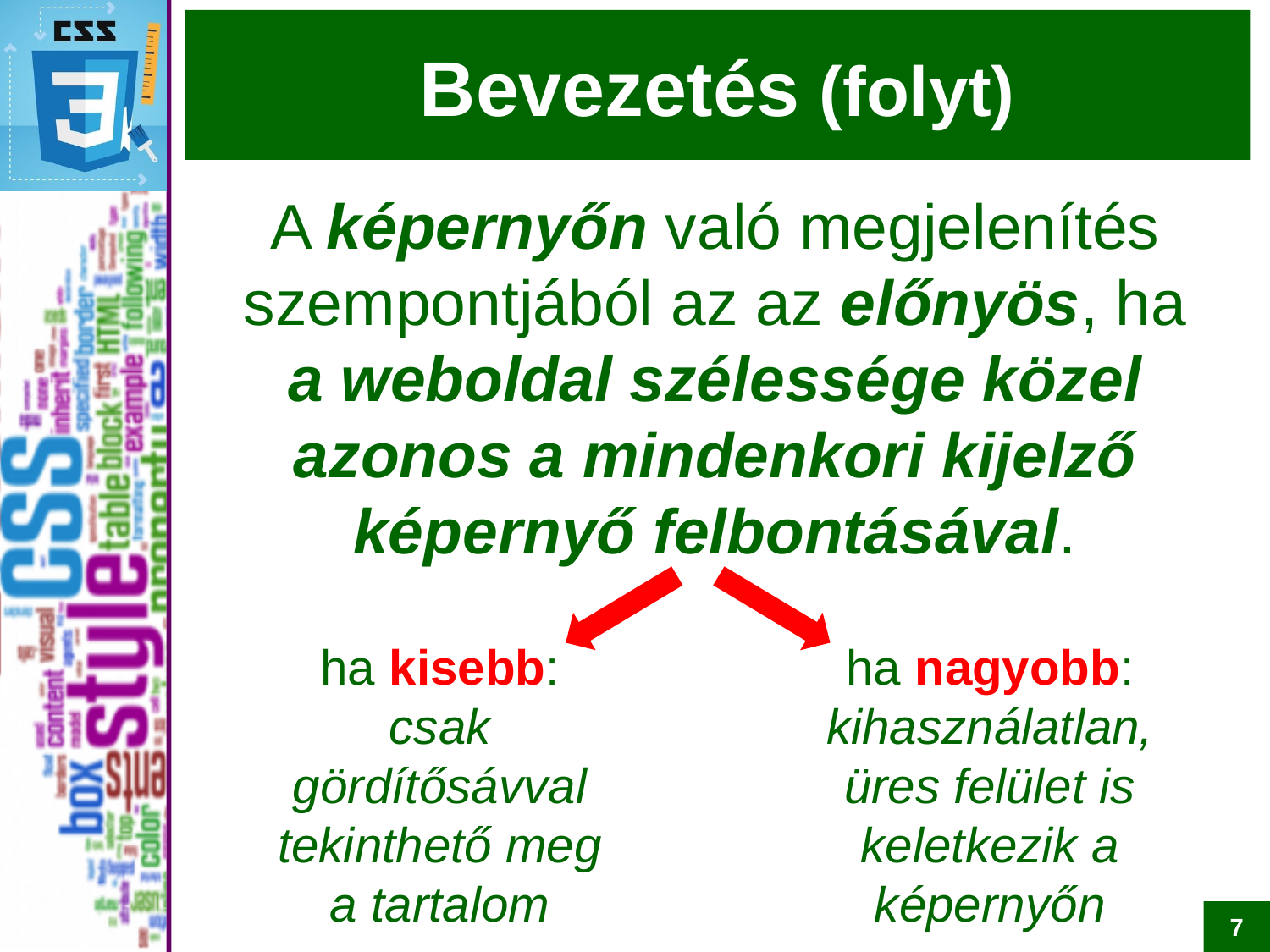

# Bevezetés (folyt)
A képernyőn való megjelenítés szempontjából az az előnyös, ha
a weboldal szélessége közel azonos a mindenkori kijelző képernyő felbontásával.

ha kisebb:
csak
gördítősávval tekinthető meg
a tartalom
ha nagyobb:
kihasználatlan,
üres felület is keletkezik a képernyőn
7